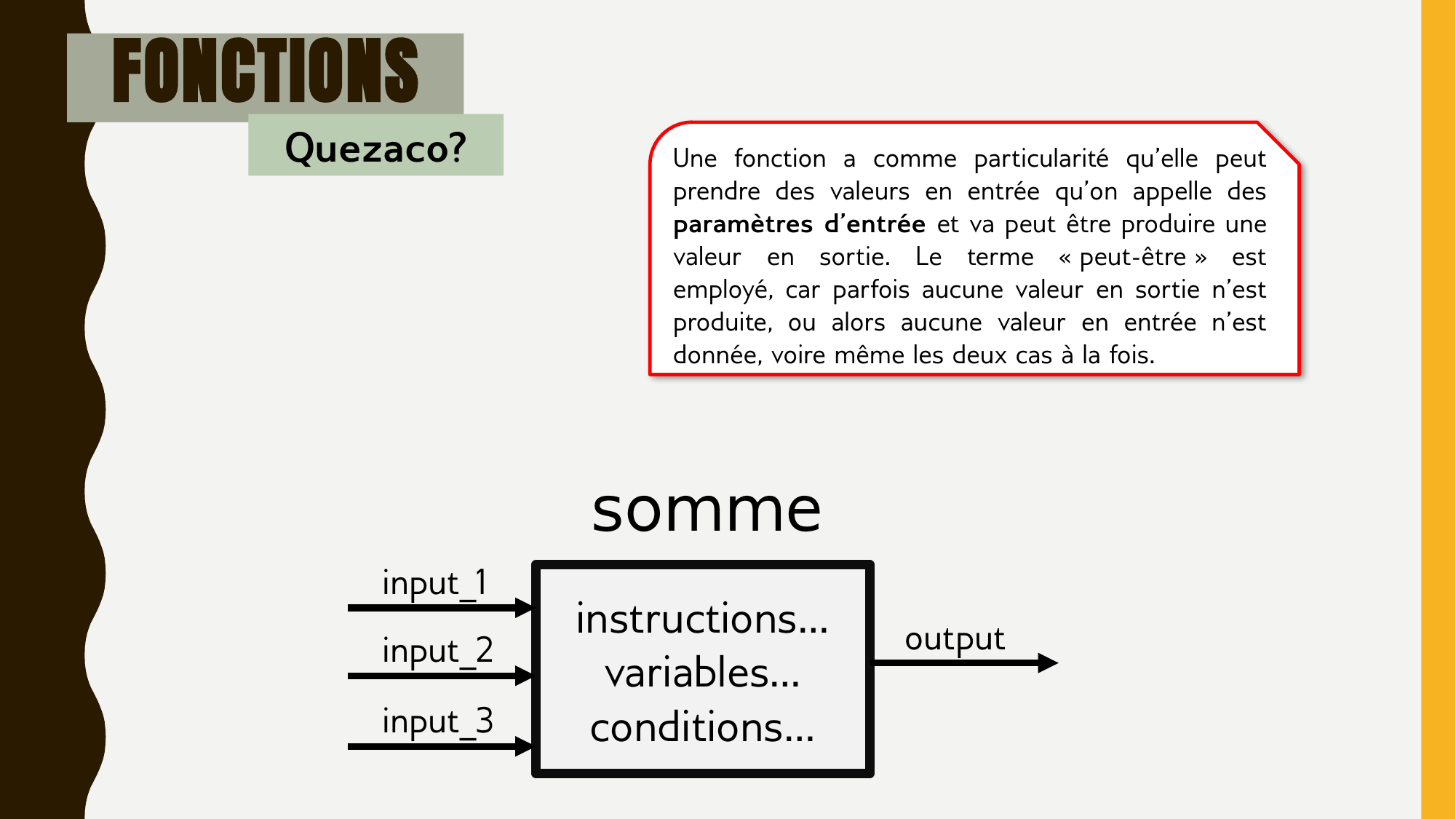

# Fonctions
Quezaco?
Une fonction a comme particularité qu’elle peut prendre des valeurs en entrée qu’on appelle des paramètres d’entrée et va peut être produire une valeur en sortie. Le terme « peut-être » est employé, car parfois aucune valeur en sortie n’est produite, ou alors aucune valeur en entrée n’est donnée, voire même les deux cas à la fois.
somme
input_1
instructions…
variables…
conditions…
output
input_2
input_3